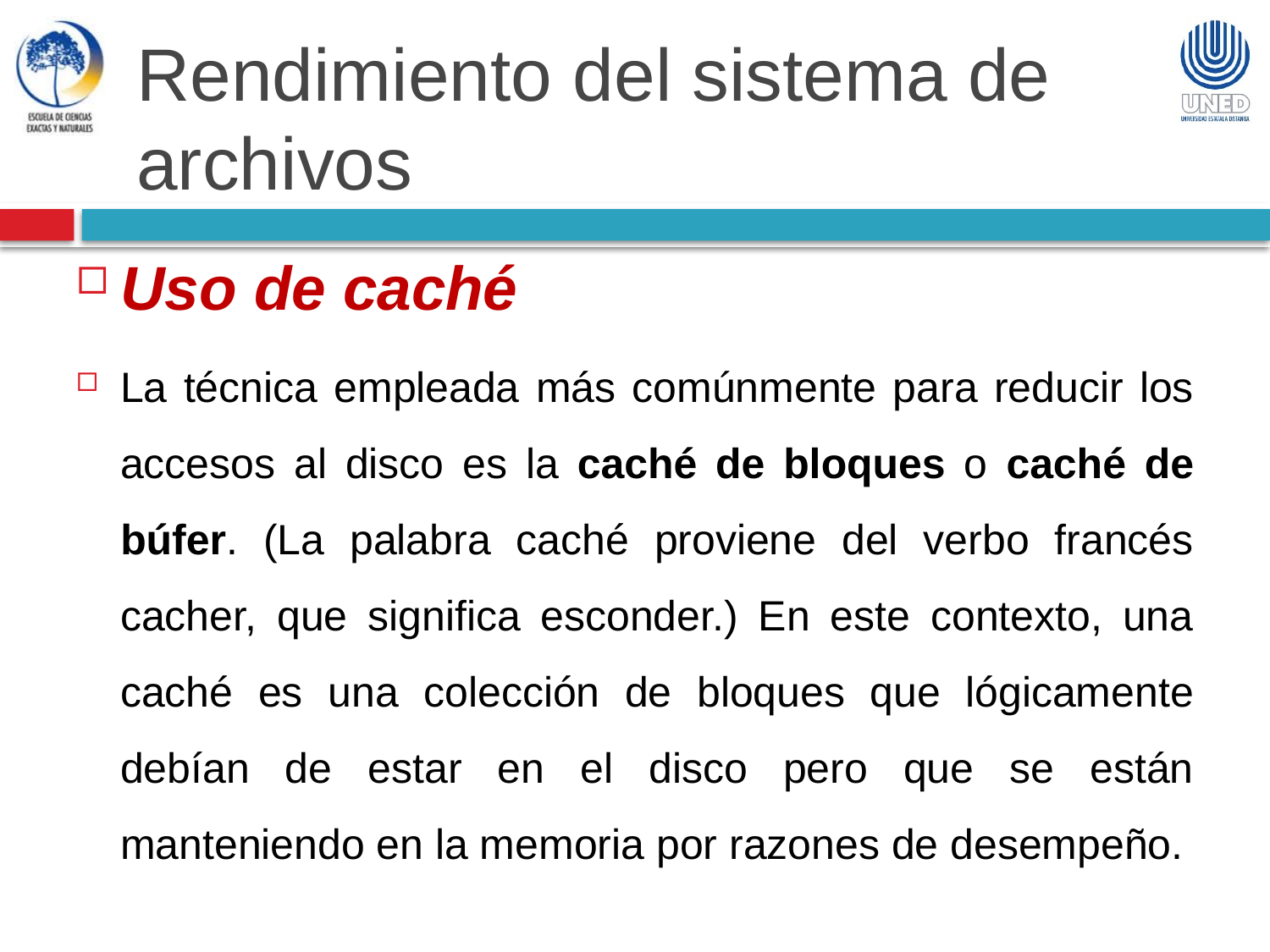

Rendimiento del sistema de archivos
Uso de caché
La técnica empleada más comúnmente para reducir los accesos al disco es la caché de bloques o caché de búfer. (La palabra caché proviene del verbo francés cacher, que significa esconder.) En este contexto, una caché es una colección de bloques que lógicamente debían de estar en el disco pero que se están manteniendo en la memoria por razones de desempeño.